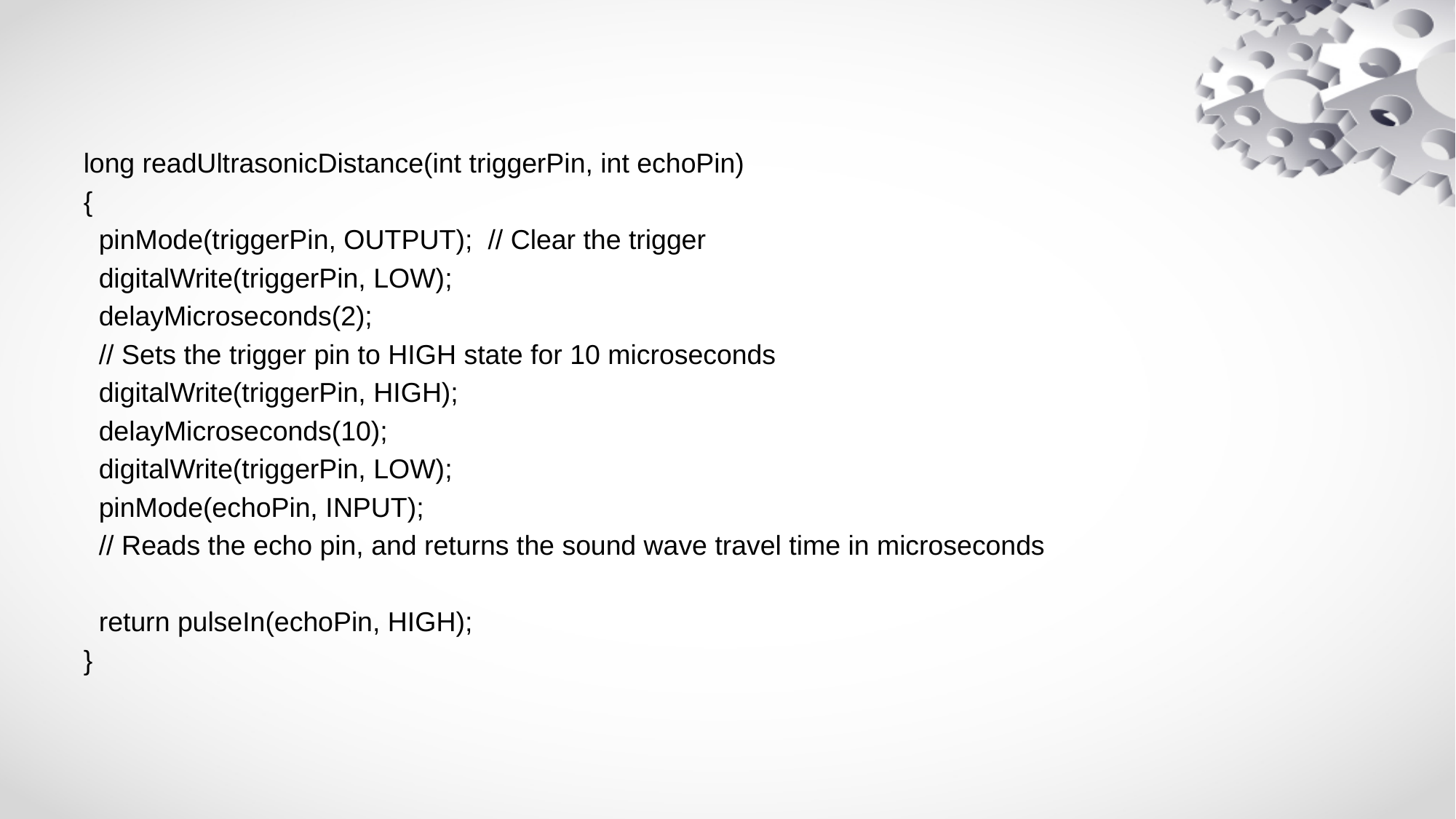

long readUltrasonicDistance(int triggerPin, int echoPin)
{
  pinMode(triggerPin, OUTPUT);  // Clear the trigger
  digitalWrite(triggerPin, LOW);
  delayMicroseconds(2);
  // Sets the trigger pin to HIGH state for 10 microseconds
  digitalWrite(triggerPin, HIGH);
  delayMicroseconds(10);
  digitalWrite(triggerPin, LOW);
  pinMode(echoPin, INPUT);
  // Reads the echo pin, and returns the sound wave travel time in microseconds

  return pulseIn(echoPin, HIGH);
}